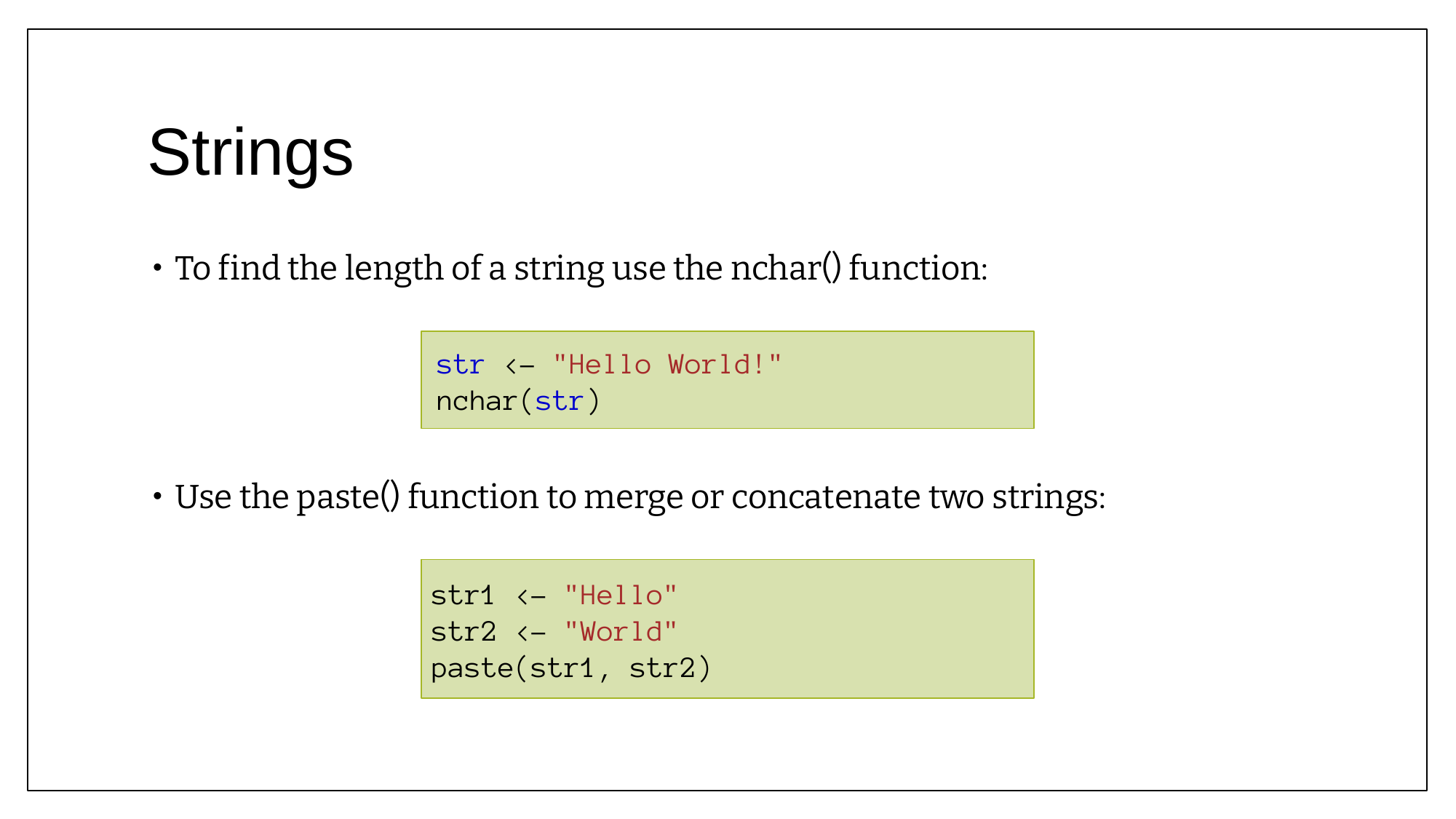

# Strings
To find the length of a string use the nchar() function:

Use the paste() function to merge or concatenate two strings:

str <- "Hello World!"
nchar(str)
str1 <- "Hello"
str2 <- "World"
paste(str1, str2)